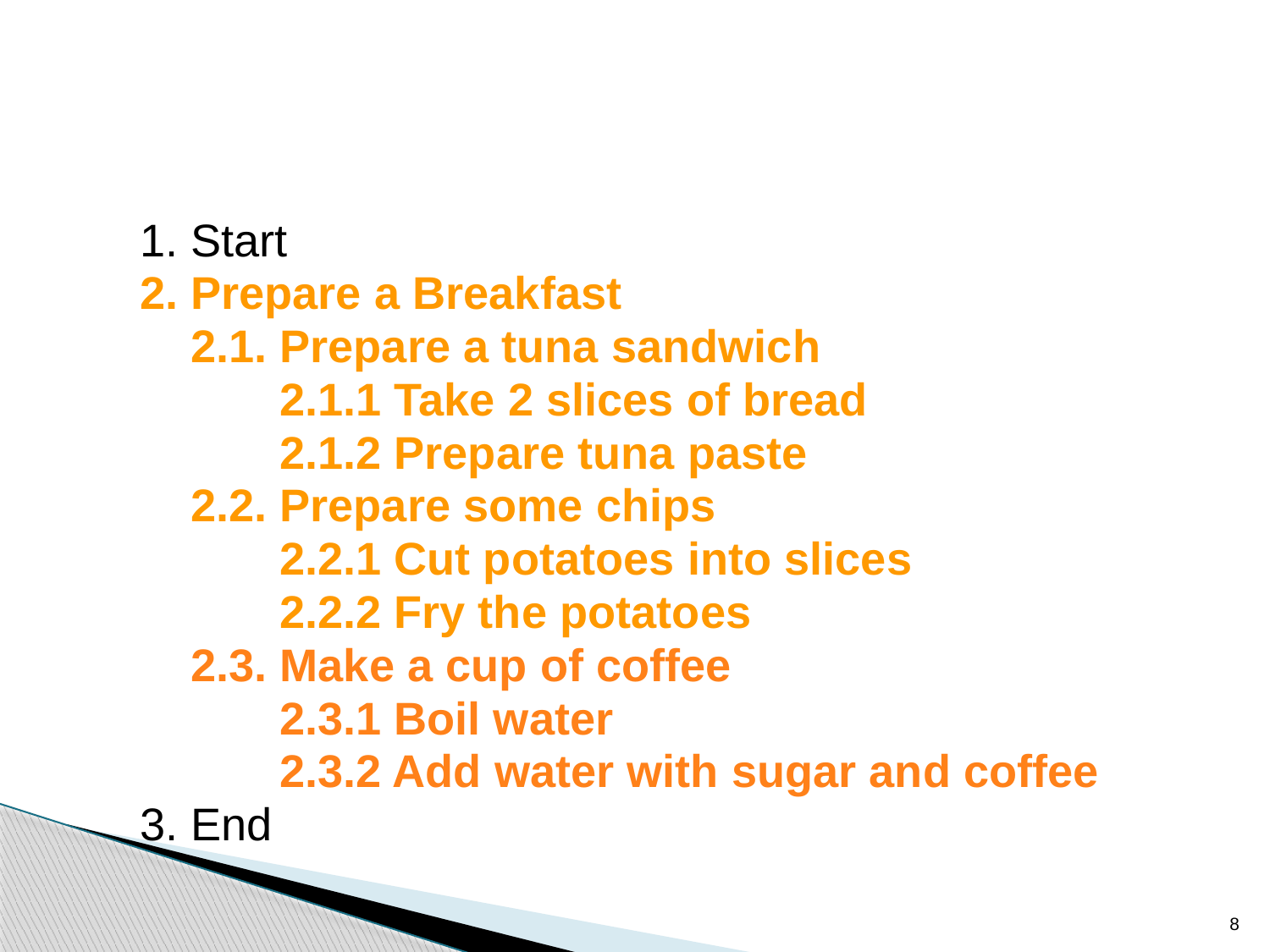

‘Divide and Conquer’ Strategy in Algorithm
1. Start
2. Prepare a Breakfast
    2.1. Prepare a tuna sandwich
           2.1.1 Take 2 slices of bread
           2.1.2 Prepare tuna paste
    2.2. Prepare some chips
           2.2.1 Cut potatoes into slices
           2.2.2 Fry the potatoes
    2.3. Make a cup of coffee
           2.3.1 Boil water
           2.3.2 Add water with sugar and coffee
3. End
8